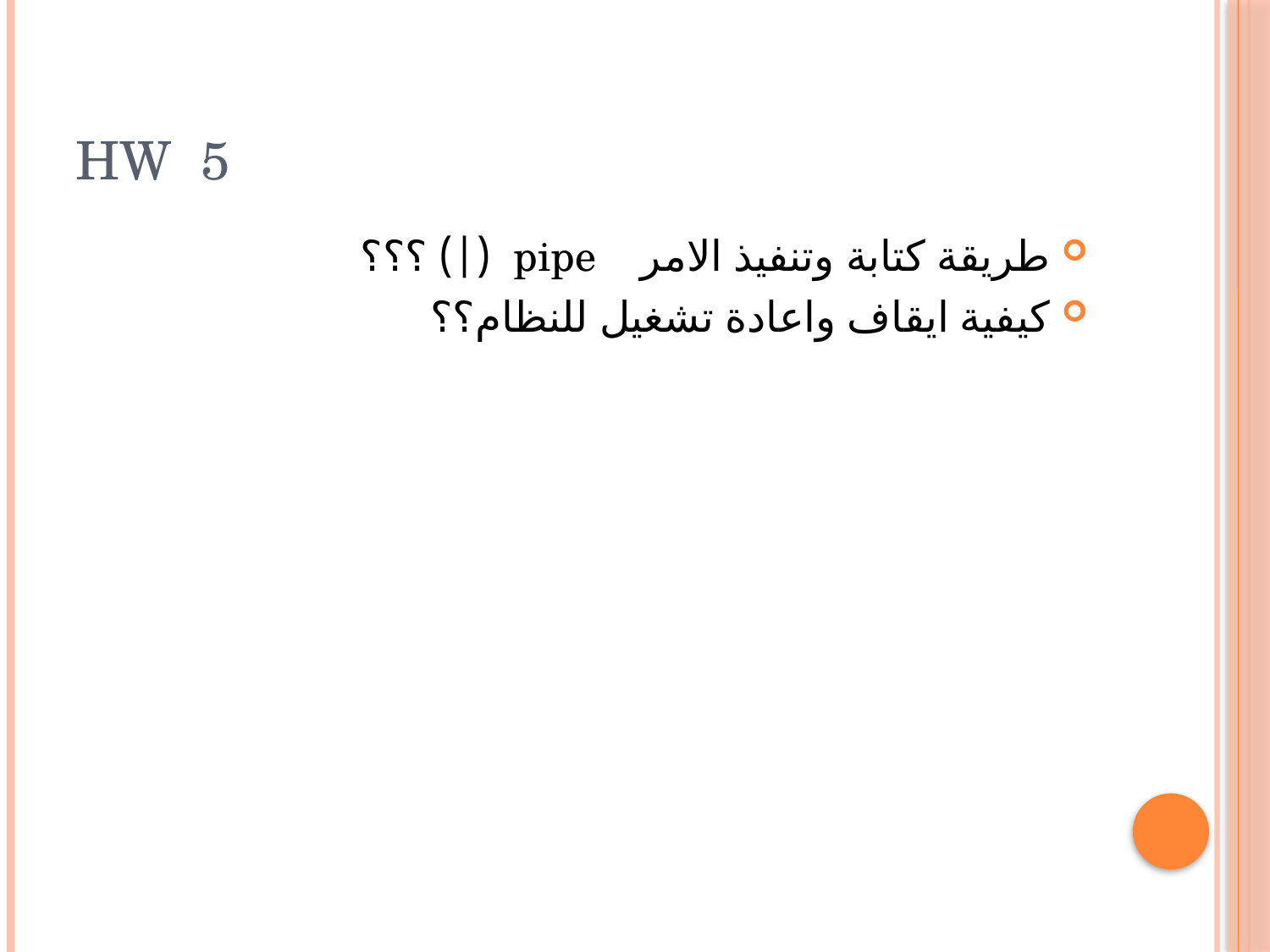

# Hw  5
طريقة كتابة وتنفيذ الامر    pipe  (|) ؟؟؟
كيفية ايقاف واعادة تشغيل للنظام؟؟